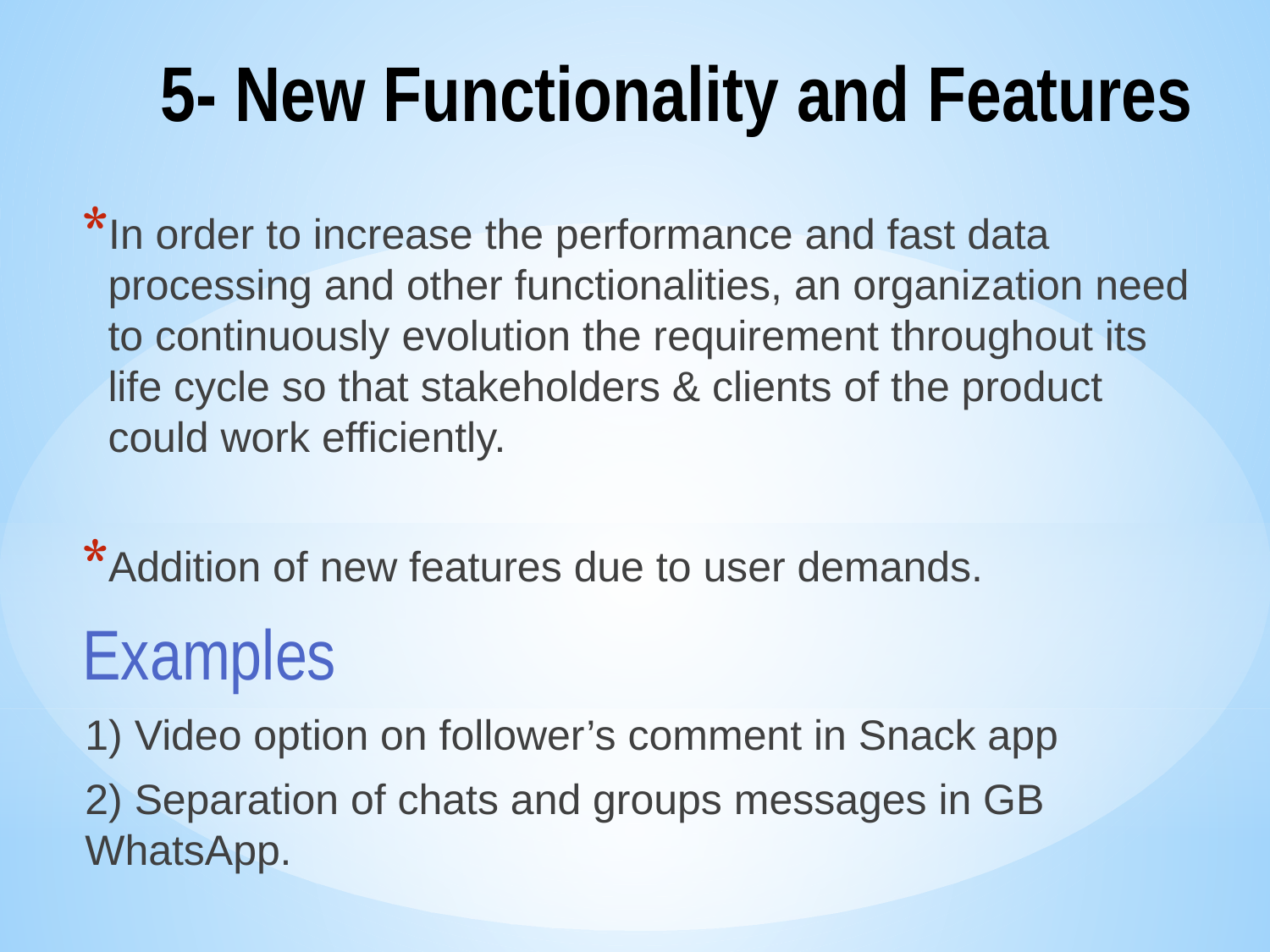

# 5- New Functionality and Features
In order to increase the performance and fast data processing and other functionalities, an organization need to continuously evolution the requirement throughout its life cycle so that stakeholders & clients of the product could work efficiently.

Addition of new features due to user demands.
Examples
1) Video option on follower’s comment in Snack app
2) Separation of chats and groups messages in GB WhatsApp.